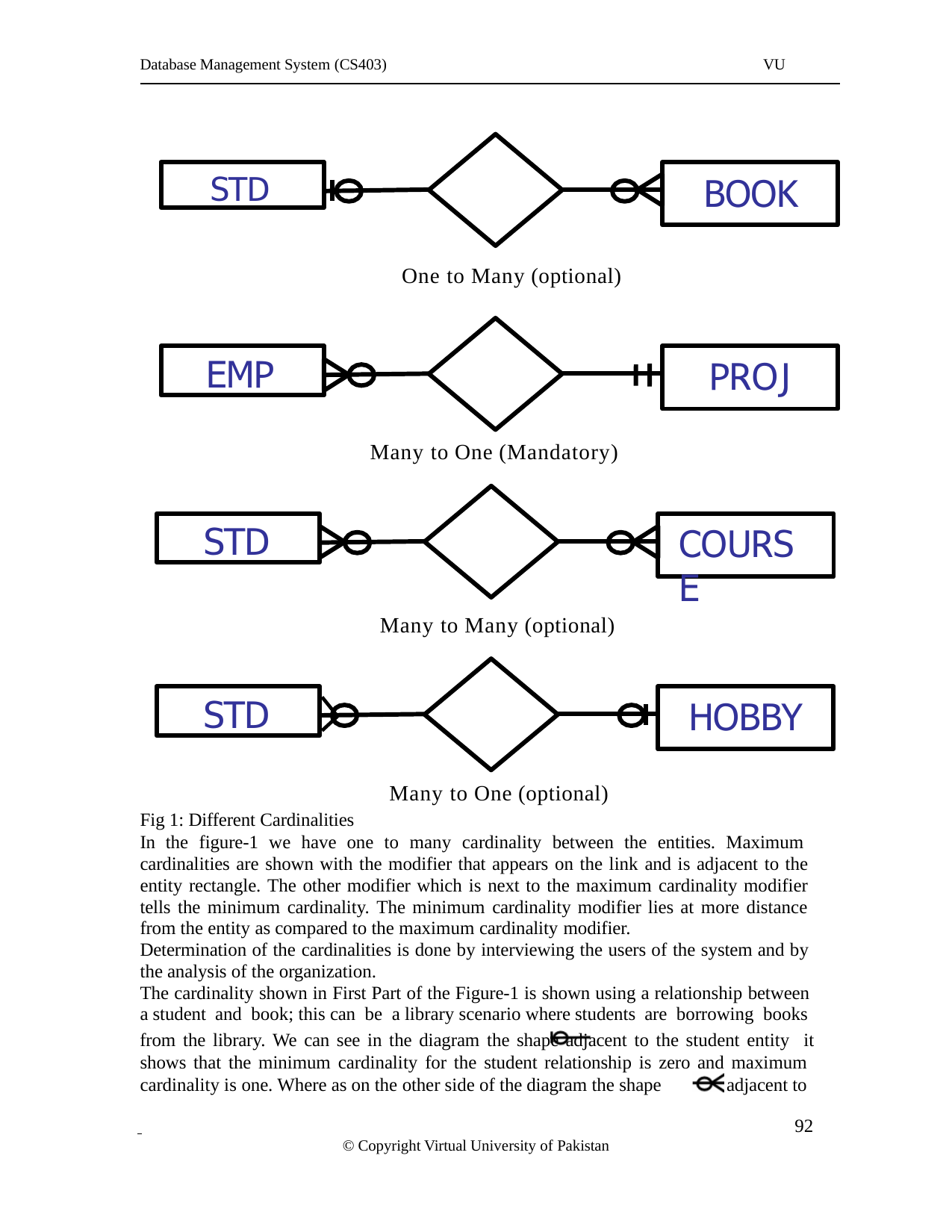

Database Management System (CS403)
VU

STD

BOOK

One to Many (optional)

EMP

PROJ

Many to One (Mandatory)

STD

COURSE

Many to Many (optional)

STD
HOBBY

Many to One (optional)
Fig 1: Different Cardinalities
In the figure-1 we have one to many cardinality between the entities. Maximum  cardinalities are shown with the modifier that appears on the link and is adjacent to the  entity rectangle. The other modifier which is next to the maximum cardinality modifier  tells the minimum cardinality. The minimum cardinality modifier lies at more distance  from the entity as compared to the maximum cardinality modifier.
Determination of the cardinalities is done by interviewing the users of the system and by  the analysis of the organization.
The cardinality shown in First Part of the Figure-1 is shown using a relationship between  a student  and  book; this can  be  a library scenario where students  are  borrowing books
from the library. We can see in the diagram the shape adjacent to the student entity  it shows that the minimum cardinality for the student relationship is zero and maximum  cardinality is one. Where as on the other side of the diagram the shape              adjacent to

 	 92
© Copyright Virtual University of Pakistan